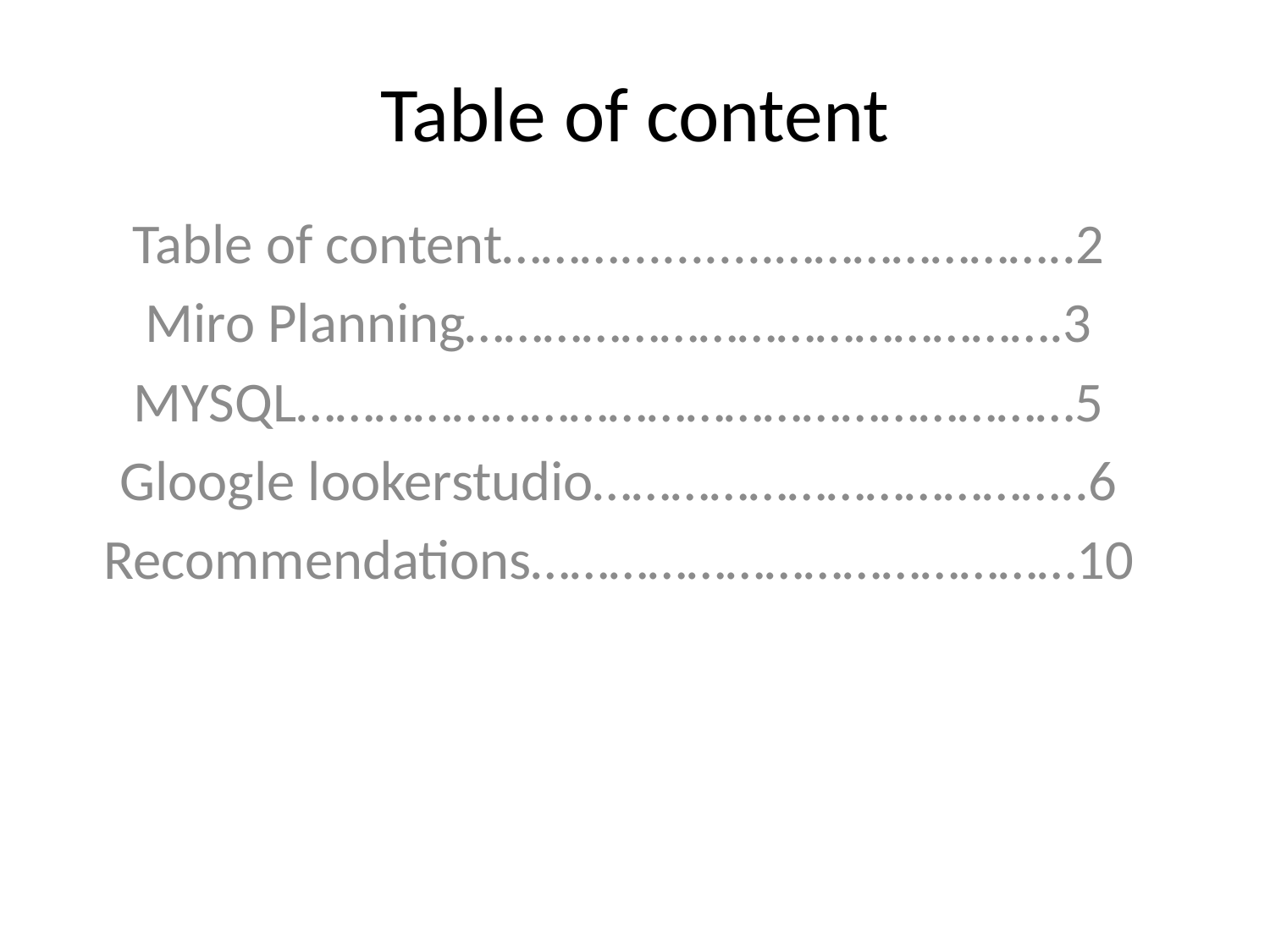

# Table of content
Table of content………...........…………………..2
Miro Planning……………………………………….3
MYSQL……………………………………………………5
Gloogle lookerstudio………………………………..6
Recommendations……………………………………10